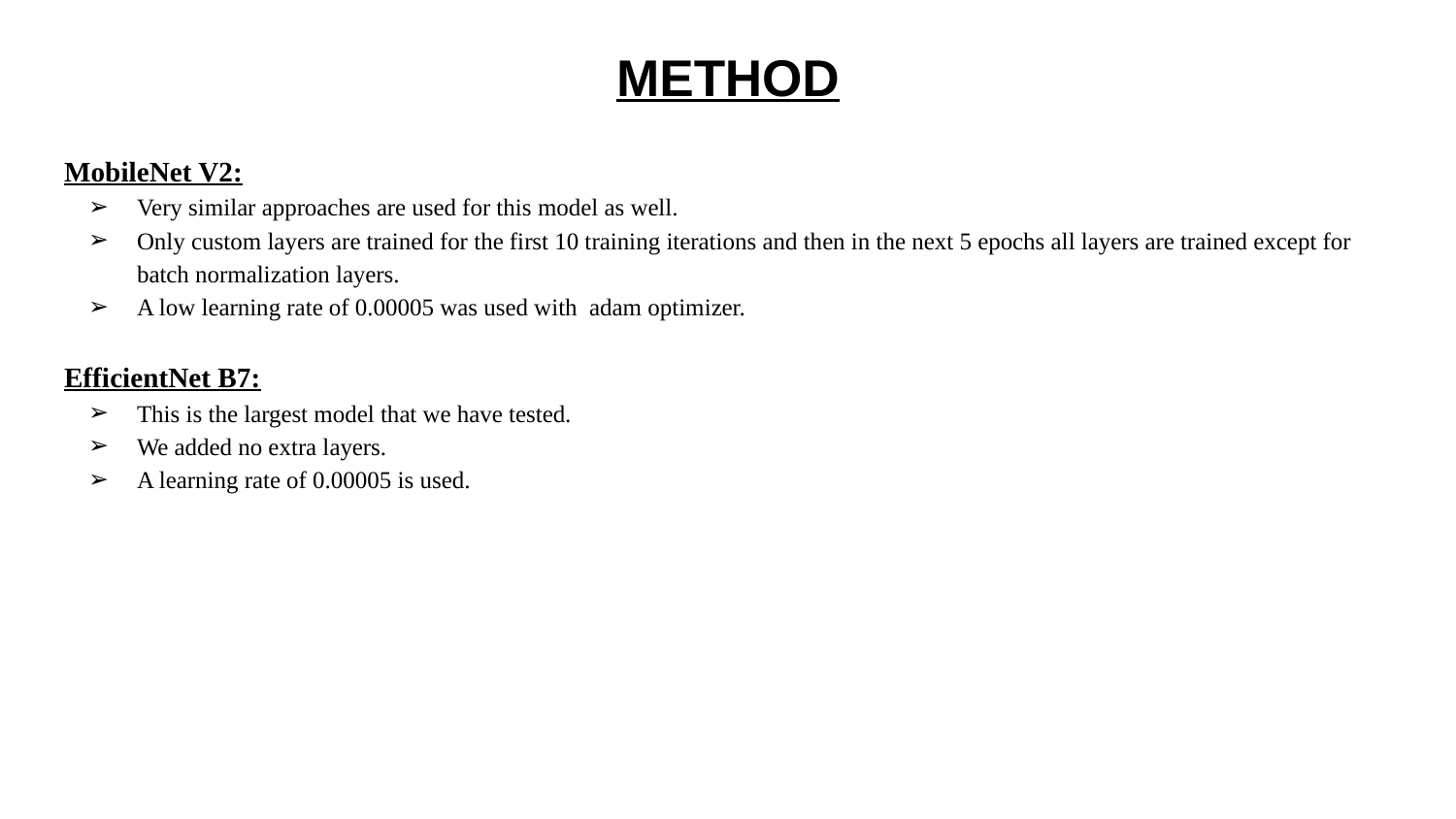

# METHOD
MobileNet V2:
Very similar approaches are used for this model as well.
Only custom layers are trained for the first 10 training iterations and then in the next 5 epochs all layers are trained except for batch normalization layers.
A low learning rate of 0.00005 was used with  adam optimizer.

EfficientNet B7:
This is the largest model that we have tested.
We added no extra layers.
A learning rate of 0.00005 is used.